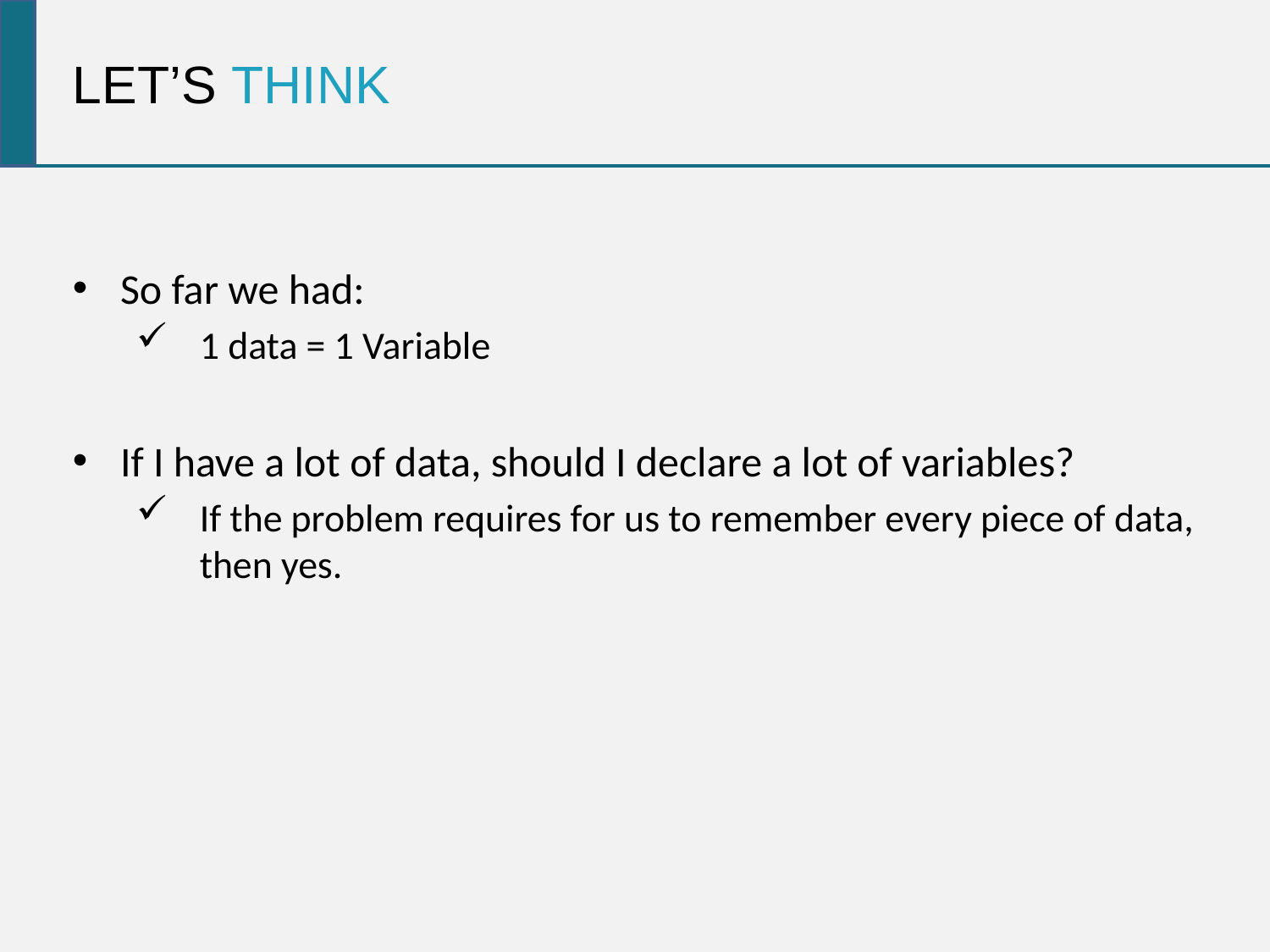

Let’s think

So far we had:
1 data = 1 Variable

If I have a lot of data, should I declare a lot of variables?
If the problem requires for us to remember every piece of data, then yes.